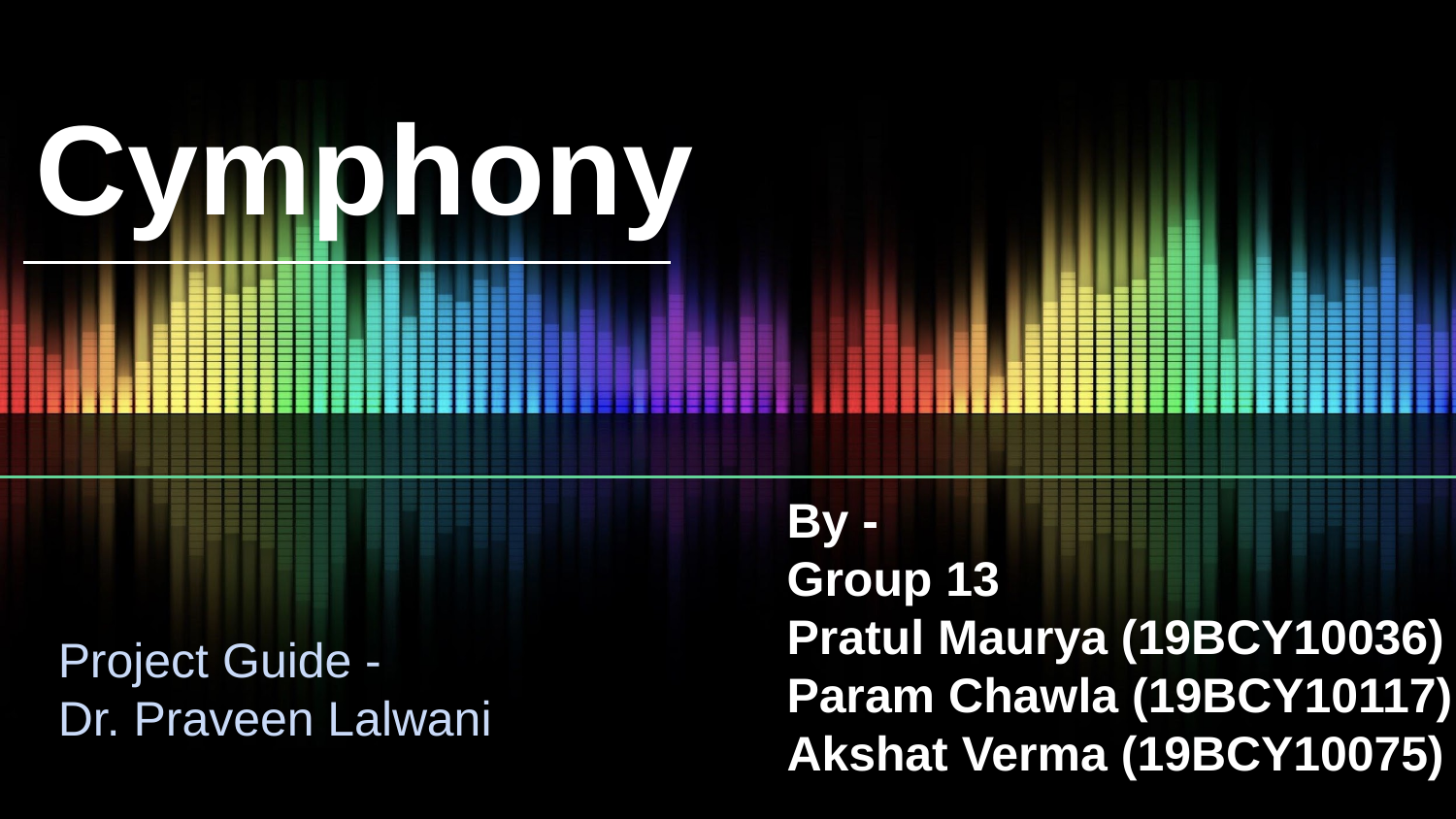

# Cymphony
By -
Group 13
Pratul Maurya (19BCY10036)
Param Chawla (19BCY10117)
Akshat Verma (19BCY10075)
Project Guide -
Dr. Praveen Lalwani